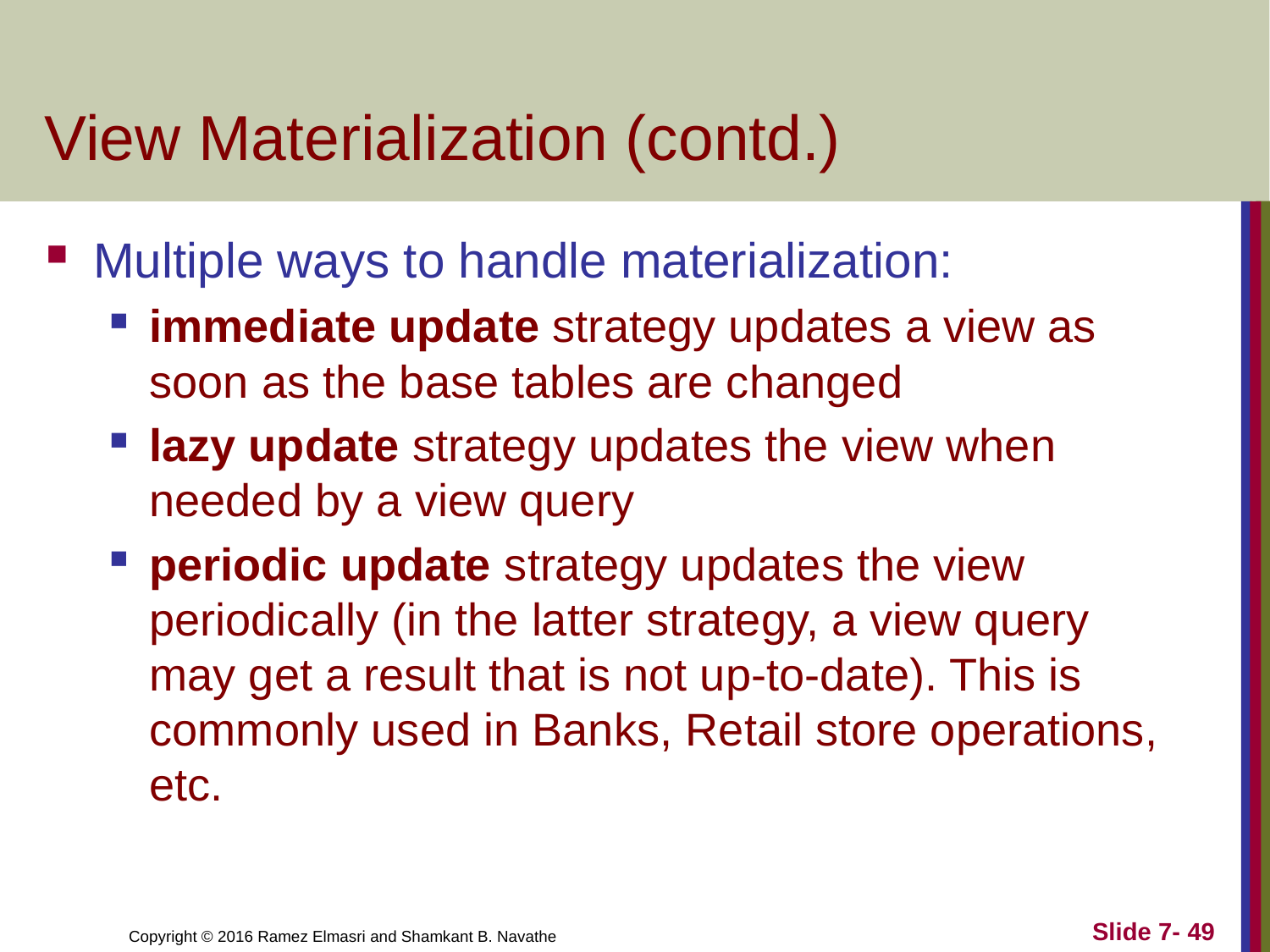

# View Materialization (contd.)
Multiple ways to handle materialization:
immediate update strategy updates a view as soon as the base tables are changed
lazy update strategy updates the view when needed by a view query
periodic update strategy updates the view periodically (in the latter strategy, a view query may get a result that is not up-to-date). This is commonly used in Banks, Retail store operations, etc.
Slide 7- 49